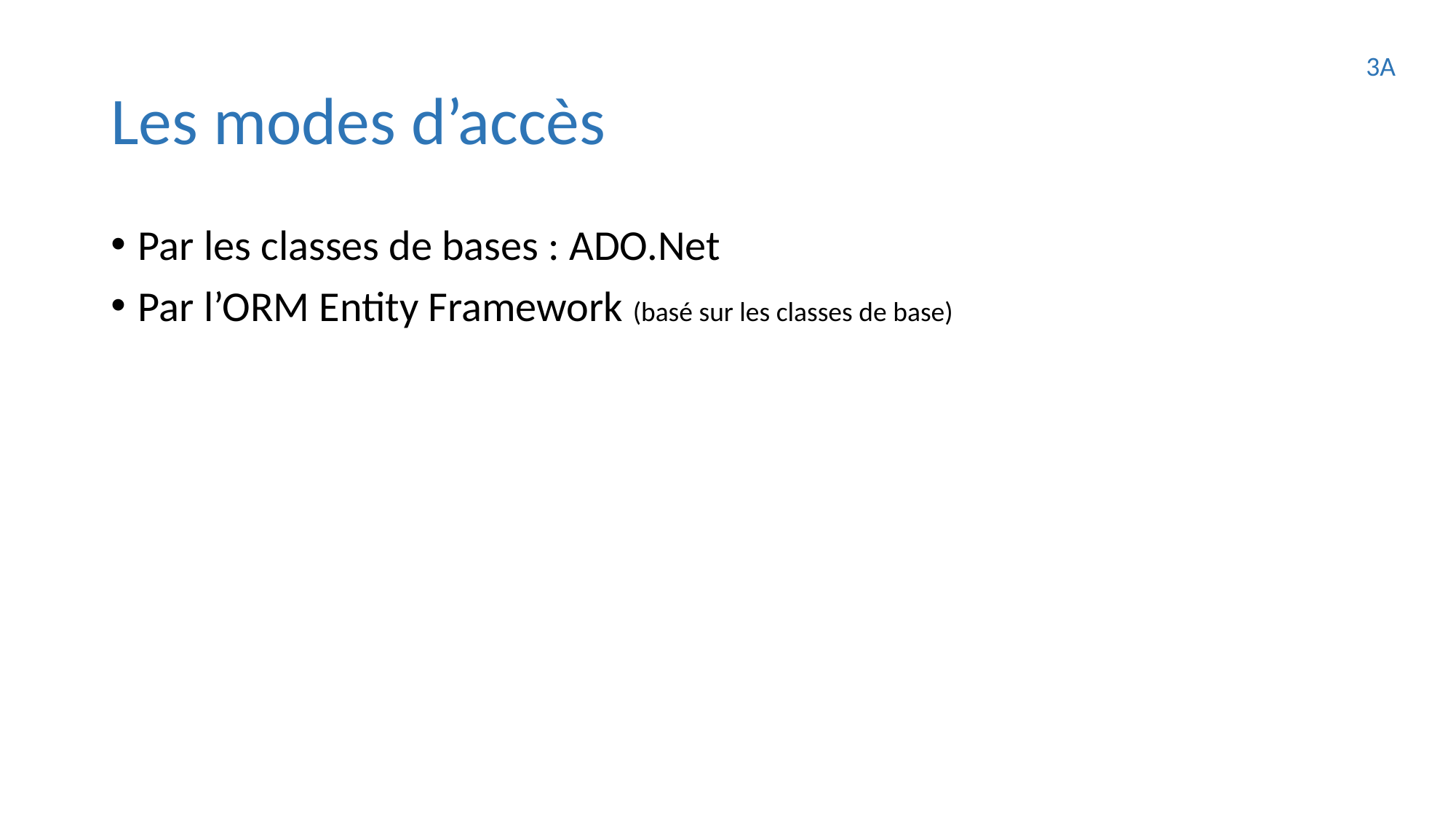

# Les modes d’accès
3A
Par les classes de bases : ADO.Net
Par l’ORM Entity Framework (basé sur les classes de base)